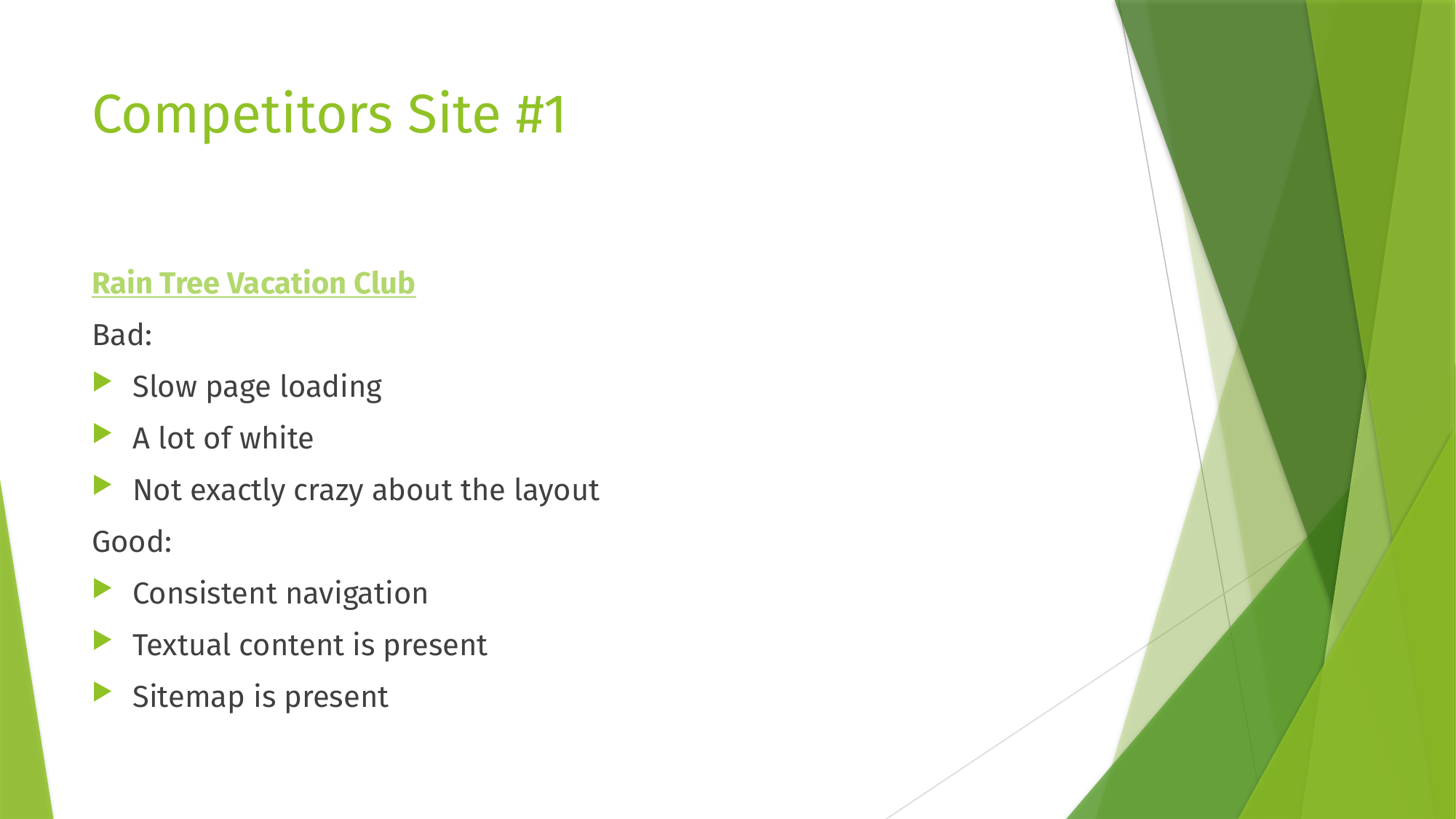

# Competitors Site #1
Rain Tree Vacation Club
Bad:
Slow page loading
A lot of white
Not exactly crazy about the layout
Good:
Consistent navigation
Textual content is present
Sitemap is present